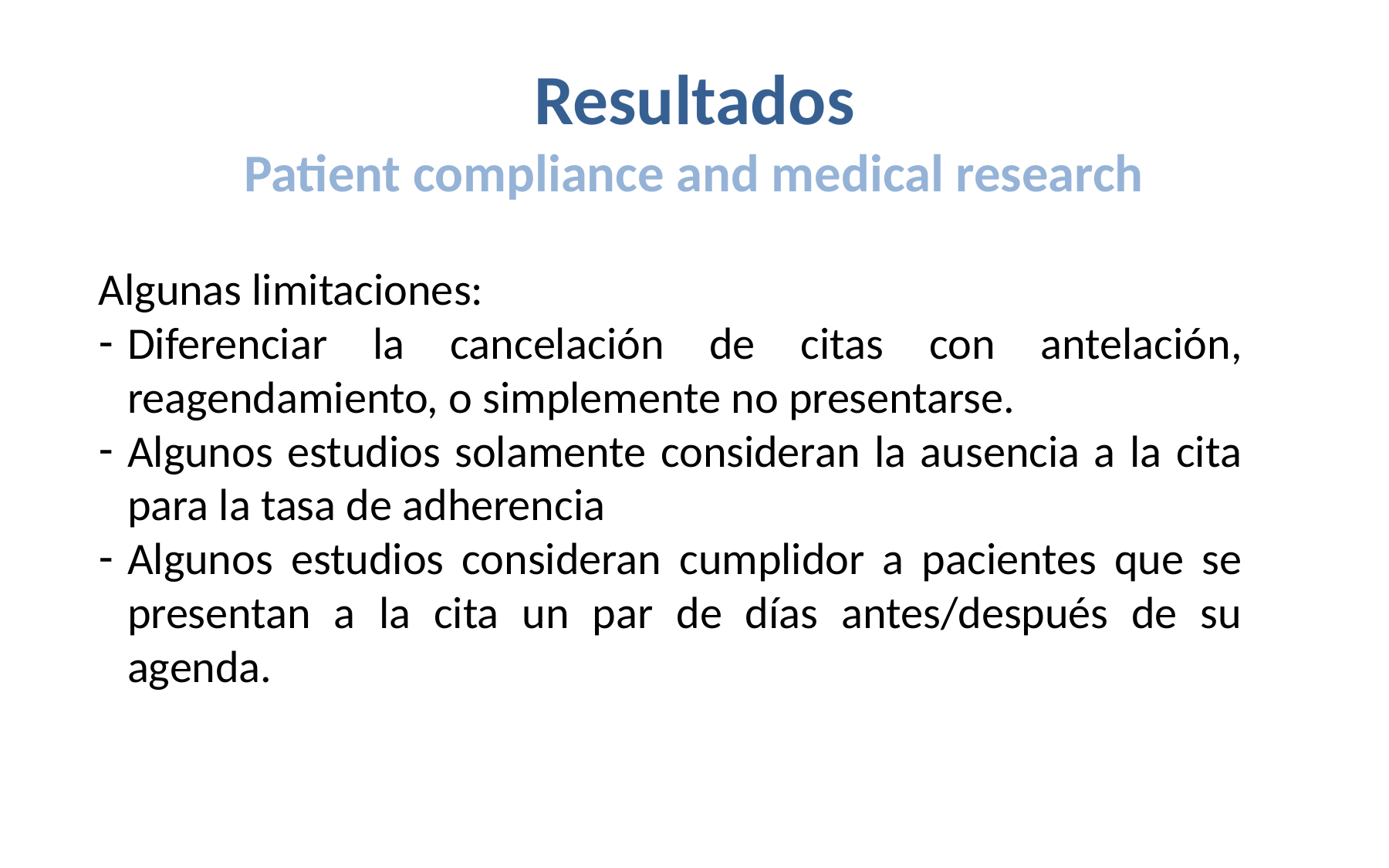

# Resultados Patient compliance and medical research
Algunas limitaciones:
Diferenciar la cancelación de citas con antelación, reagendamiento, o simplemente no presentarse.
Algunos estudios solamente consideran la ausencia a la cita para la tasa de adherencia
Algunos estudios consideran cumplidor a pacientes que se presentan a la cita un par de días antes/después de su agenda.